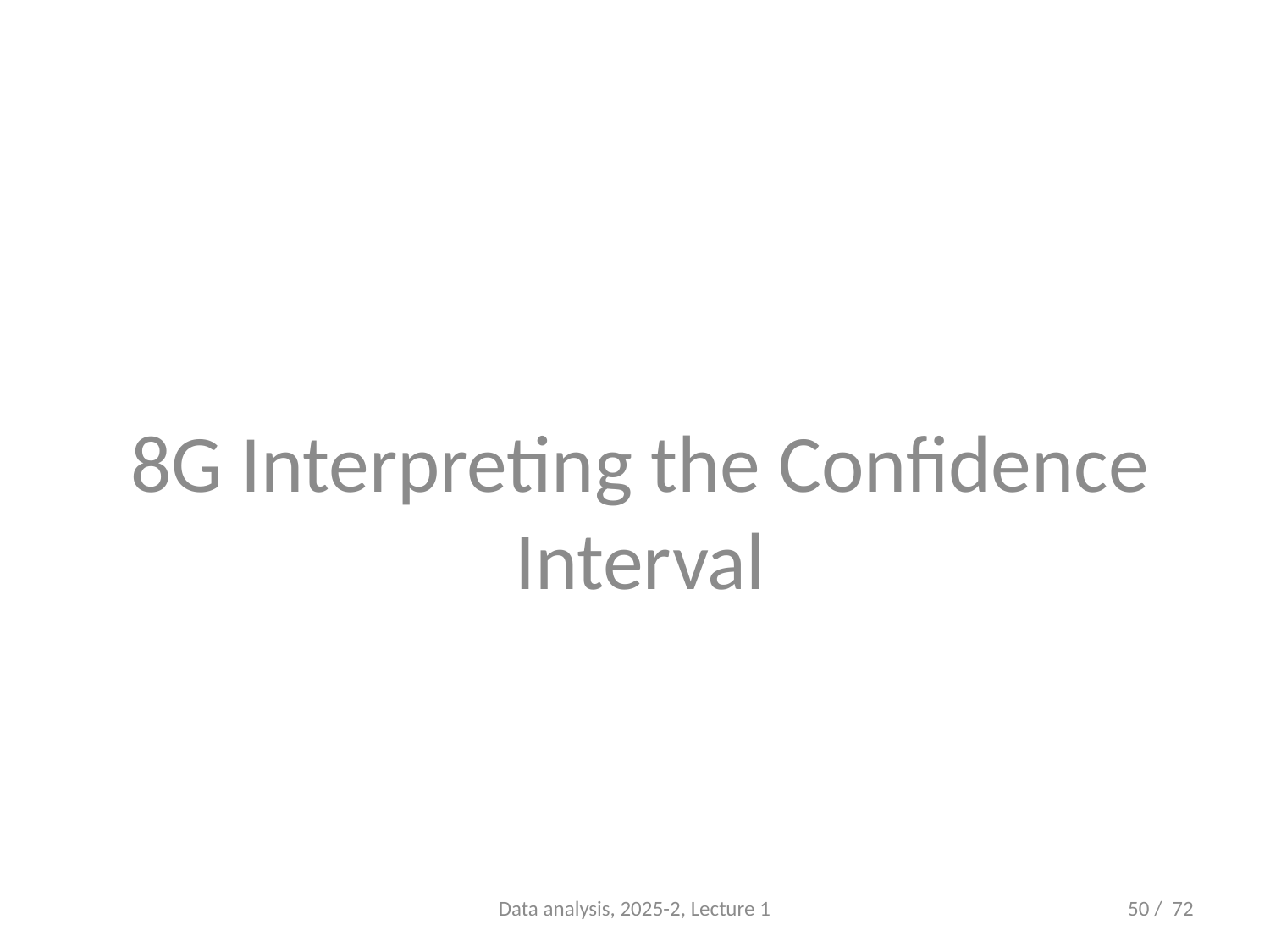

8G Interpreting the Confidence Interval
#
Data analysis, 2025-2, Lecture 1
50 /  72